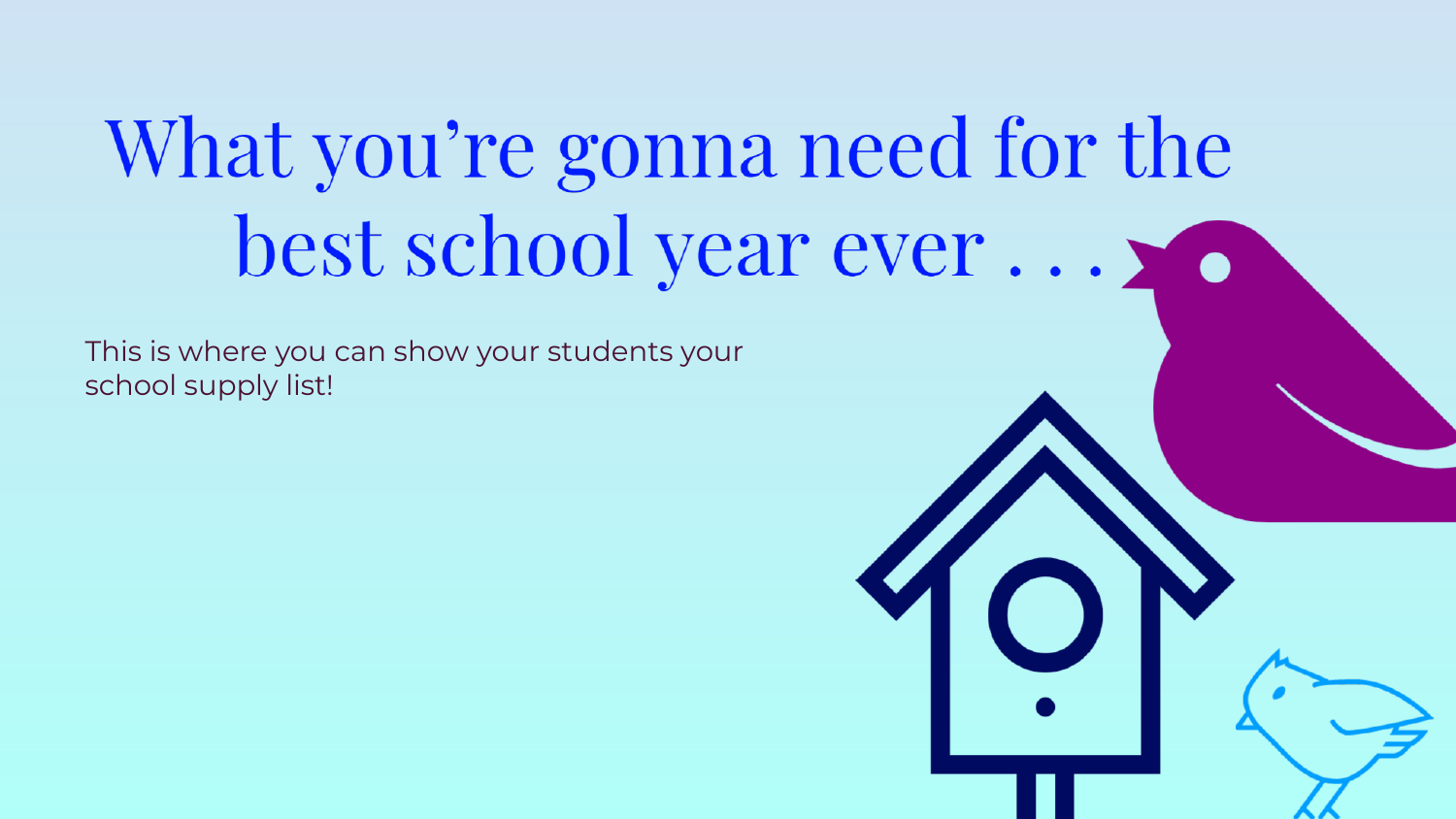

This is where you can show your students your school supply list!